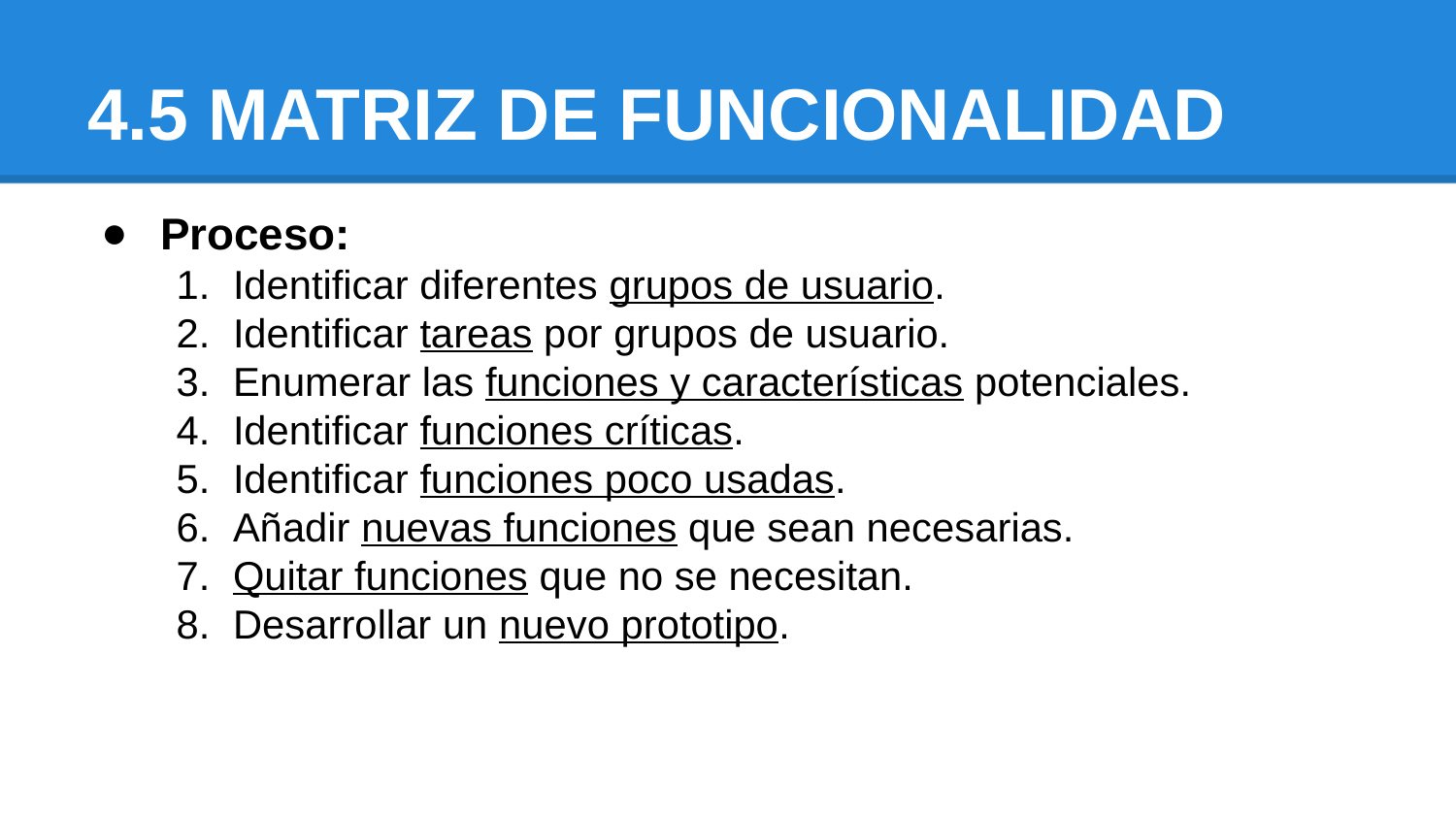

# 4.5 MATRIZ DE FUNCIONALIDAD
Proceso:
Identificar diferentes grupos de usuario.
Identificar tareas por grupos de usuario.
Enumerar las funciones y características potenciales.
Identificar funciones críticas.
Identificar funciones poco usadas.
Añadir nuevas funciones que sean necesarias.
Quitar funciones que no se necesitan.
Desarrollar un nuevo prototipo.